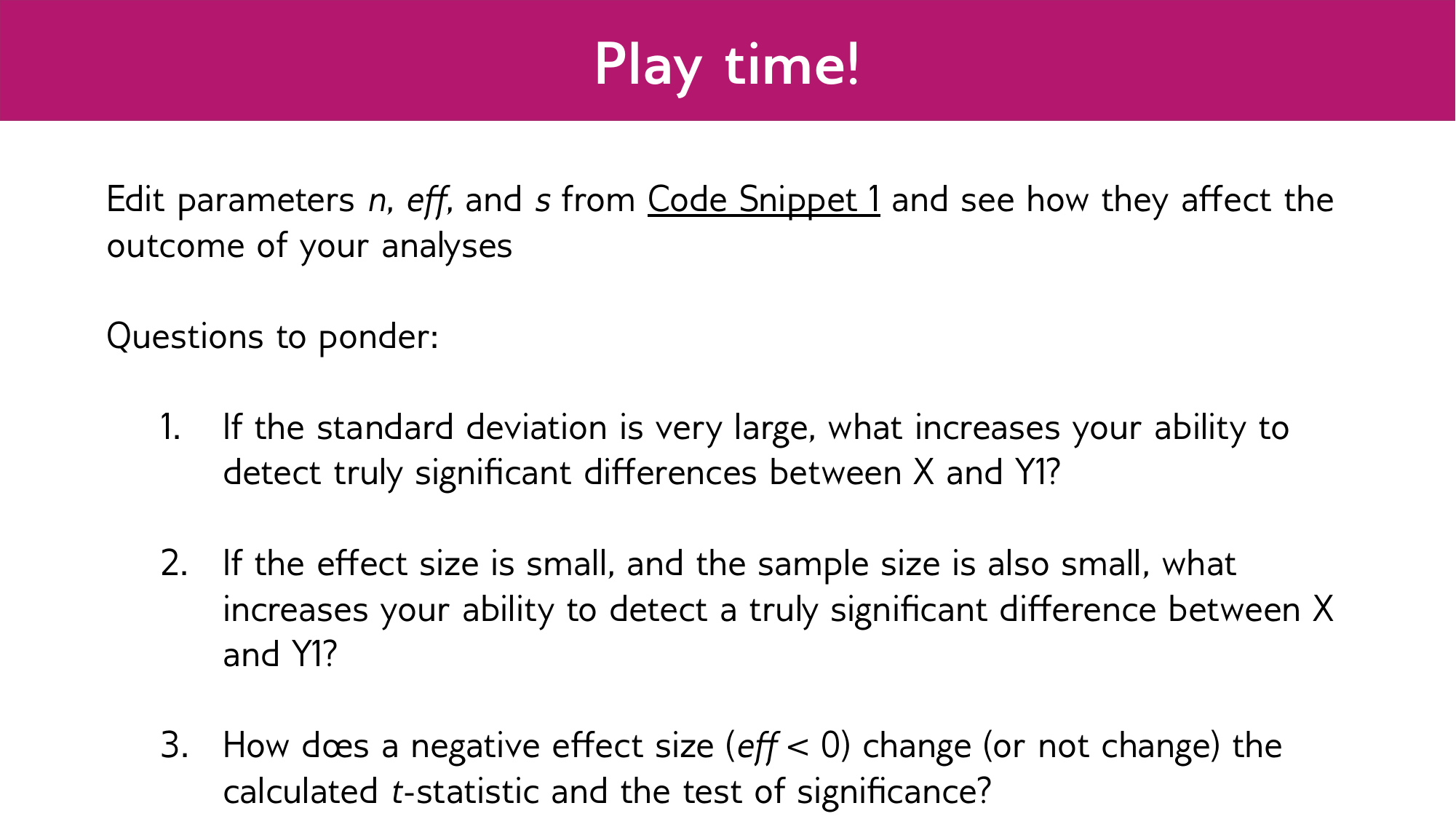

Play time!
Edit parameters n, eff, and s from Code Snippet 1 and see how they affect the outcome of your analyses

Questions to ponder:

If the standard deviation is very large, what increases your ability to detect truly significant differences between X and Y1?

If the effect size is small, and the sample size is also small, what increases your ability to detect a truly significant difference between X and Y1?

How does a negative effect size (eff < 0) change (or not change) the calculated t-statistic and the test of significance?